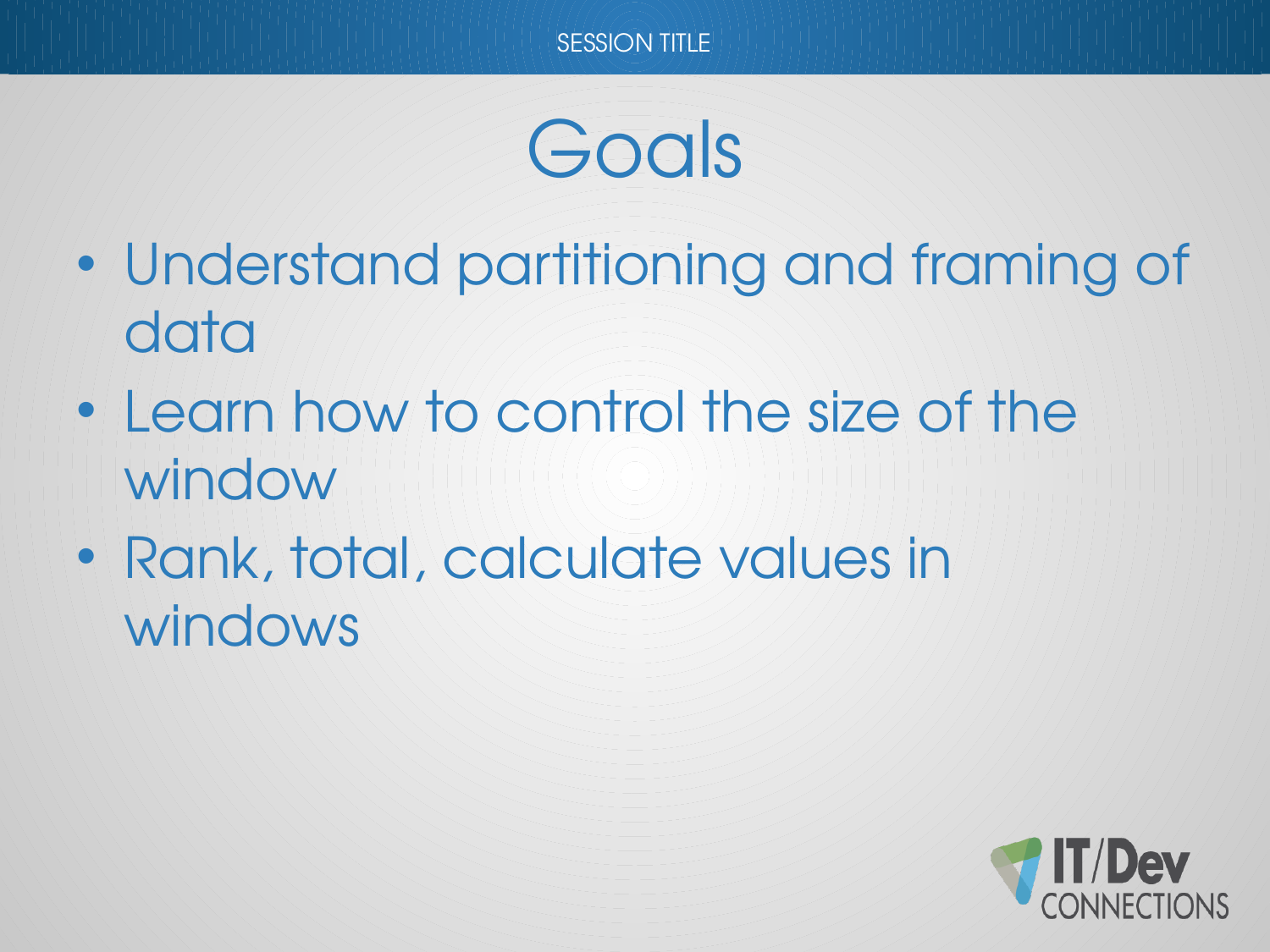

# Goals
Understand partitioning and framing of data
Learn how to control the size of the window
Rank, total, calculate values in windows